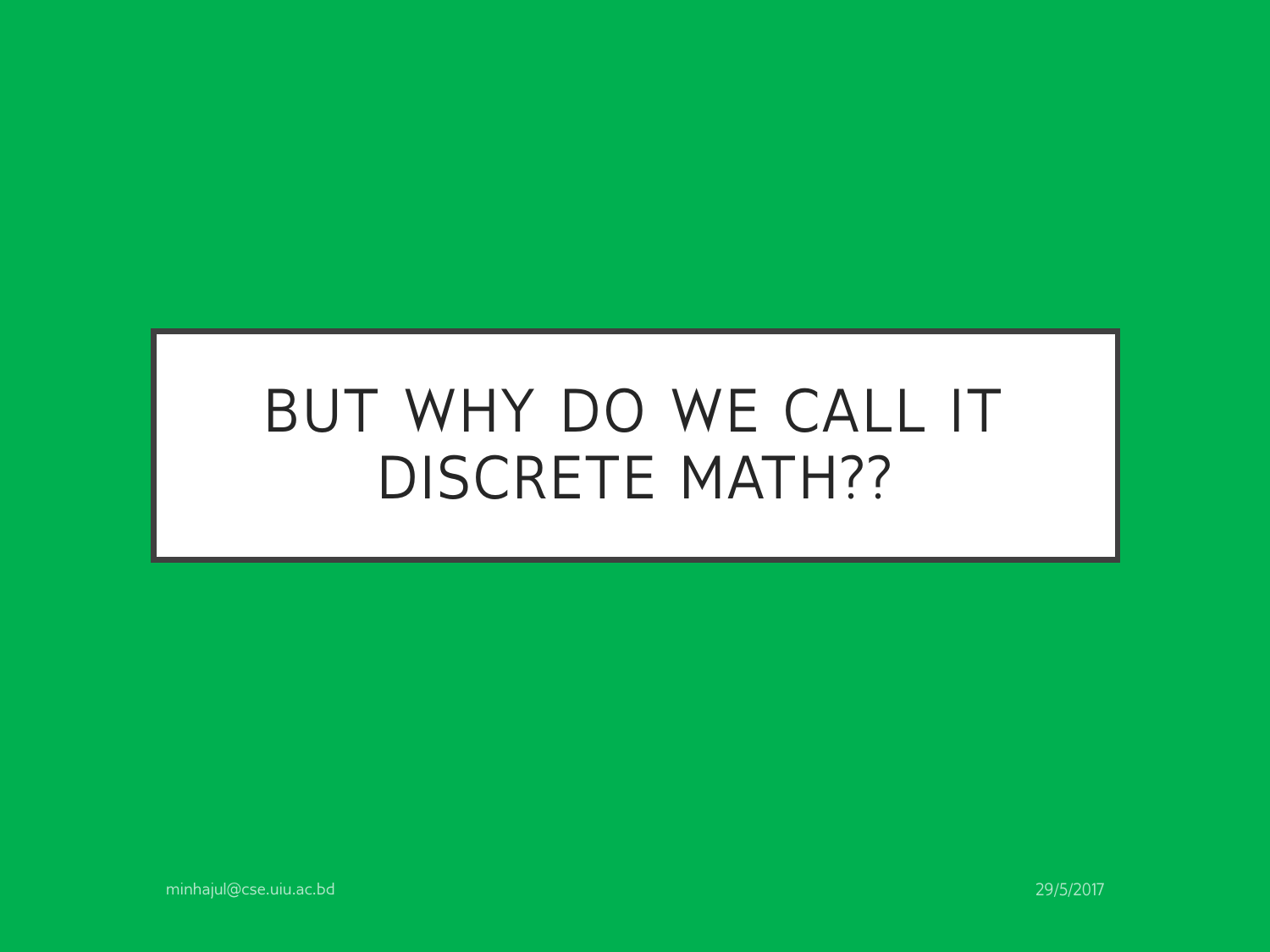

# But why do we call it discrete math??

minhajul@cse.uiu.ac.bd
29/5/2017